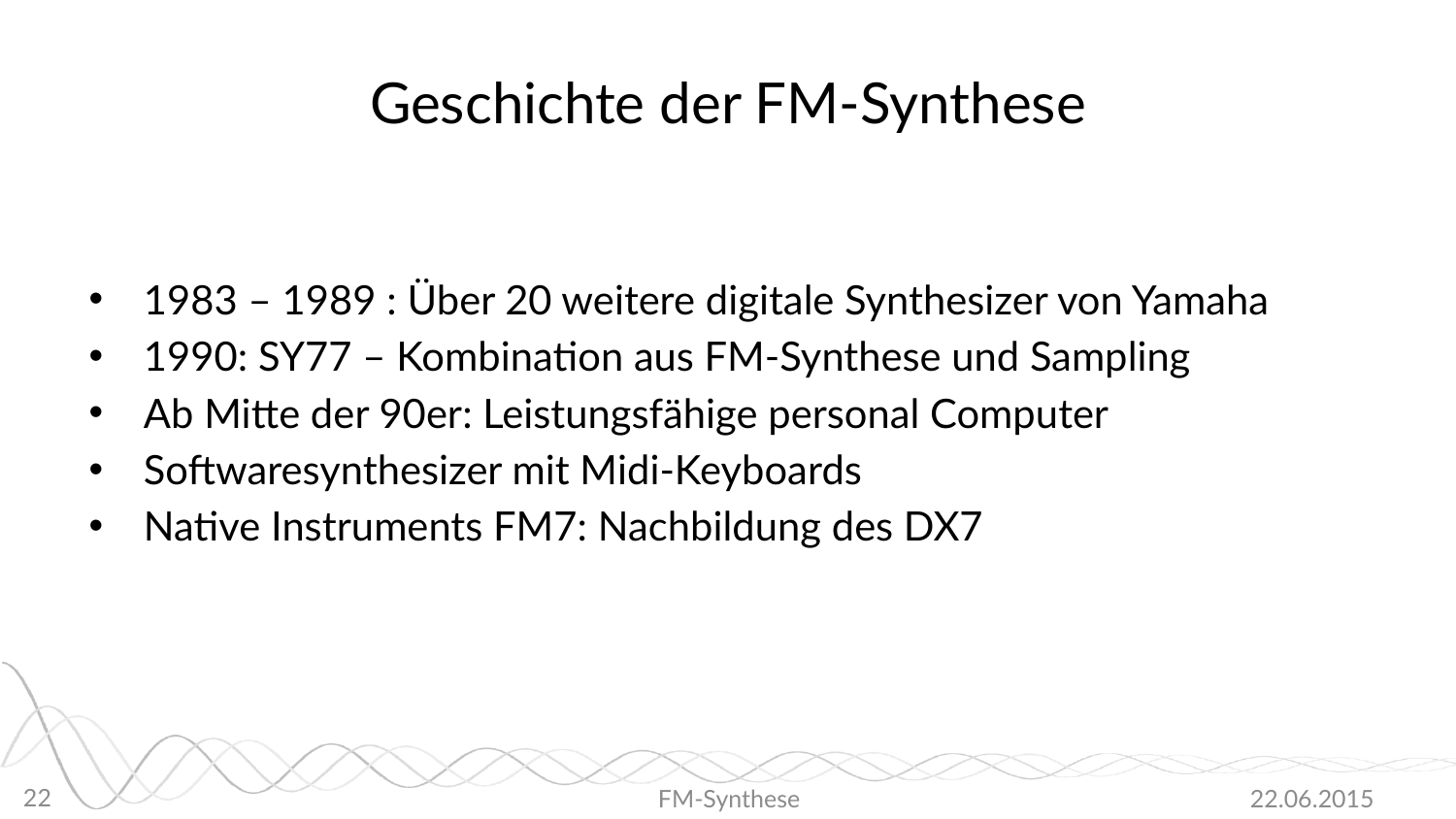

# Geschichte der FM-Synthese
1983 – 1989 : Über 20 weitere digitale Synthesizer von Yamaha
1990: SY77 – Kombination aus FM-Synthese und Sampling
Ab Mitte der 90er: Leistungsfähige personal Computer
Softwaresynthesizer mit Midi-Keyboards
Native Instruments FM7: Nachbildung des DX7

22
FM-Synthese
22.06.2015